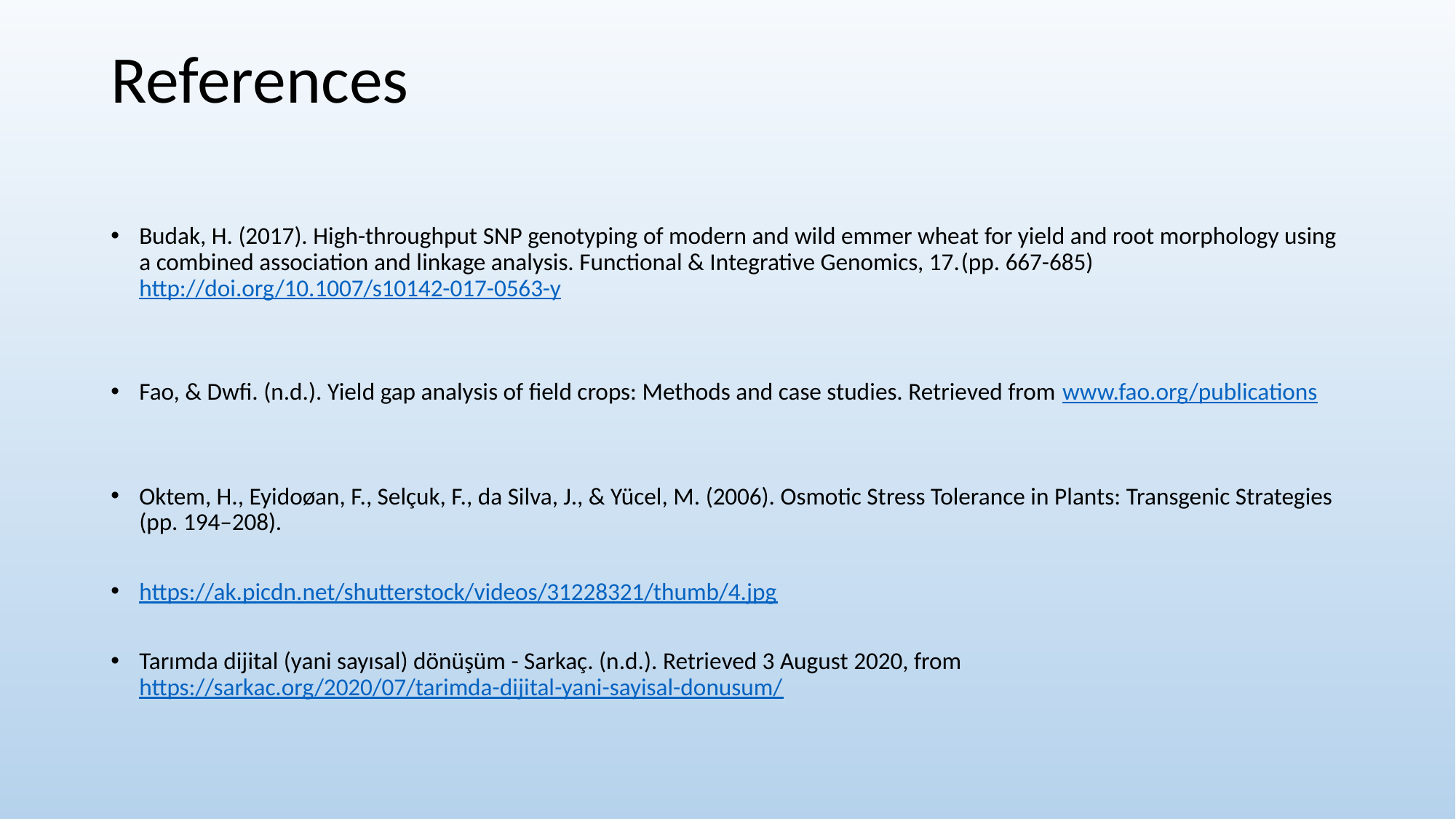

# References
Budak, H. (2017). High-throughput SNP genotyping of modern and wild emmer wheat for yield and root morphology using a combined association and linkage analysis. Functional & Integrative Genomics, 17.(pp. 667-685) http://doi.org/10.1007/s10142-017-0563-y

Fao, & Dwfi. (n.d.). Yield gap analysis of field crops: Methods and case studies. Retrieved from www.fao.org/publications

Oktem, H., Eyidoøan, F., Selçuk, F., da Silva, J., & Yücel, M. (2006). Osmotic Stress Tolerance in Plants: Transgenic Strategies (pp. 194–208).

https://ak.picdn.net/shutterstock/videos/31228321/thumb/4.jpg

Tarımda dijital (yani sayısal) dönüşüm - Sarkaç. (n.d.). Retrieved 3 August 2020, from https://sarkac.org/2020/07/tarimda-dijital-yani-sayisal-donusum/